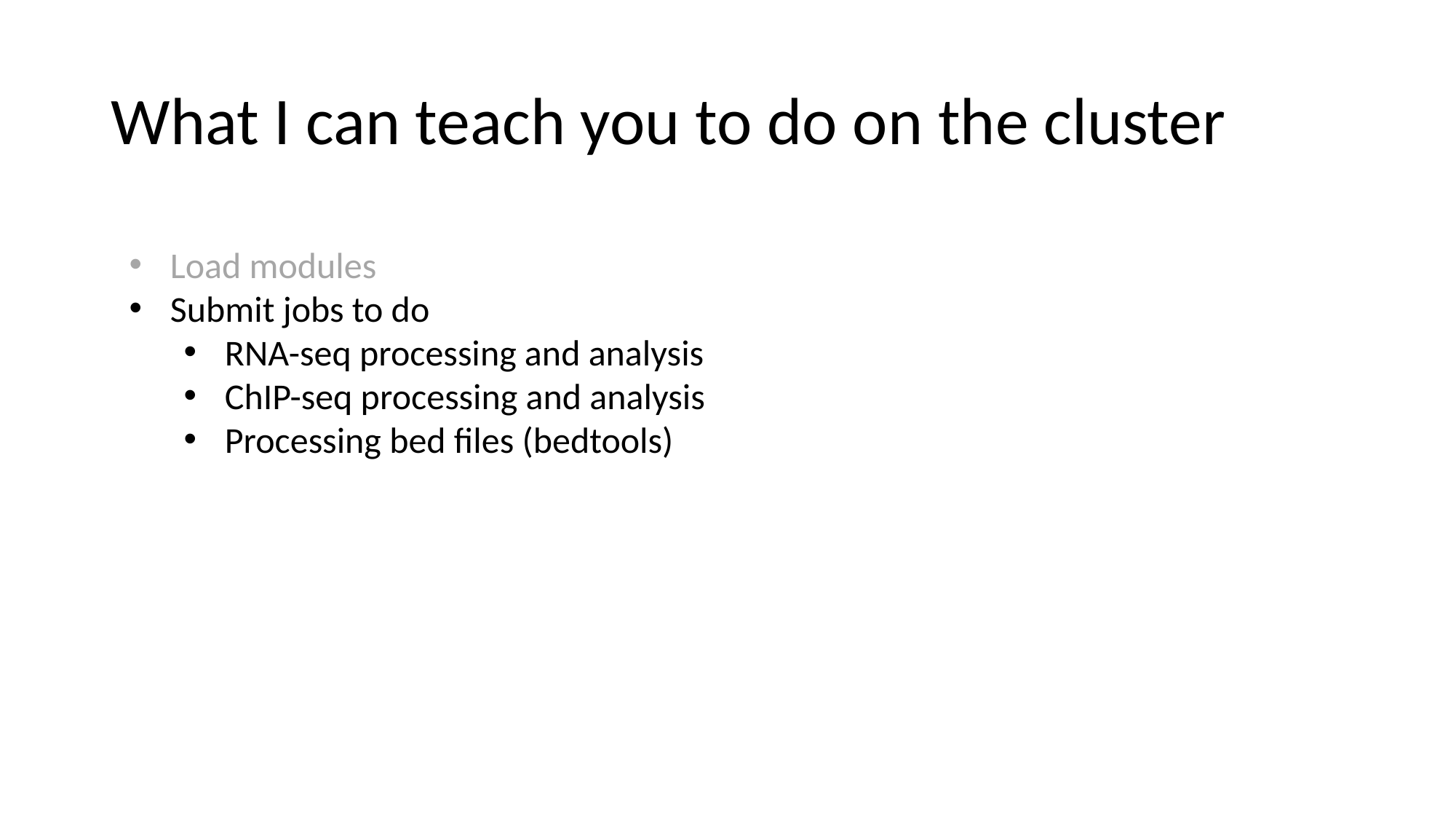

# What I can teach you to do on the cluster
Load modules
Submit jobs to do
RNA-seq processing and analysis
ChIP-seq processing and analysis
Processing bed files (bedtools)